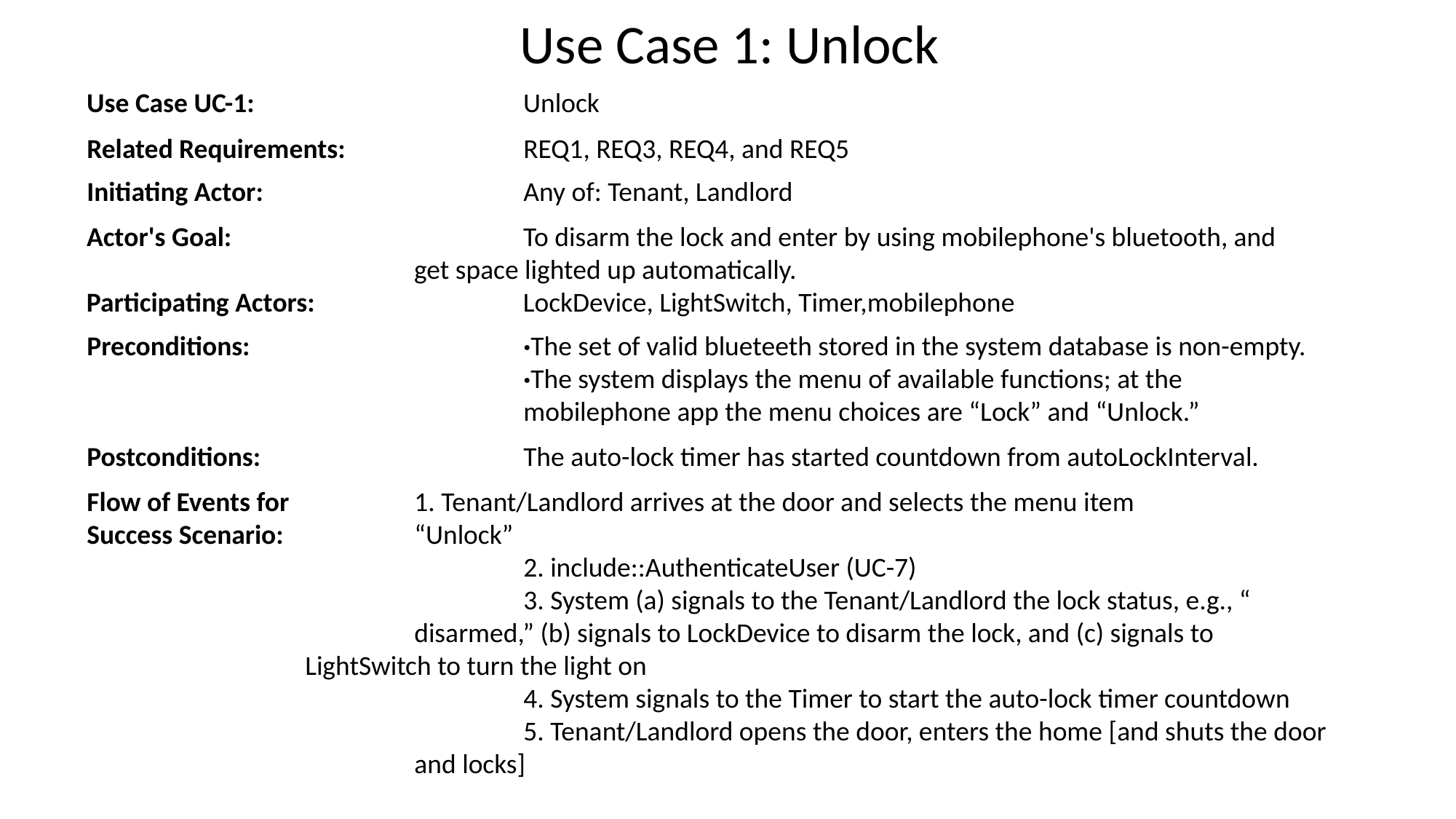

Use Case 1: Unlock
Use Case UC-1:			Unlock
Related Requirements: 		REQ1, REQ3, REQ4, and REQ5
Initiating Actor: 			Any of: Tenant, Landlord
Actor's Goal: 			To disarm the lock and enter by using mobilephone's bluetooth, and 				get space lighted up automatically.
Participating Actors: 		LockDevice, LightSwitch, Timer,mobilephone
Preconditions: 			·The set of valid blueteeth stored in the system database is non-empty.
				·The system displays the menu of available functions; at the 						mobilephone app the menu choices are “Lock” and “Unlock.”
Postconditions: 			The auto-lock timer has started countdown from autoLockInterval.
Flow of Events for  		1. Tenant/Landlord arrives at the door and selects the menu item
Success Scenario: 		“Unlock”
				2. include::AuthenticateUser (UC-7)
				3. System (a) signals to the Tenant/Landlord the lock status, e.g., “					disarmed,” (b) signals to LockDevice to disarm the lock, and (c) signals to 				LightSwitch to turn the light on
				4. System signals to the Timer to start the auto-lock timer countdown
				5. Tenant/Landlord opens the door, enters the home [and shuts the door 				and locks]